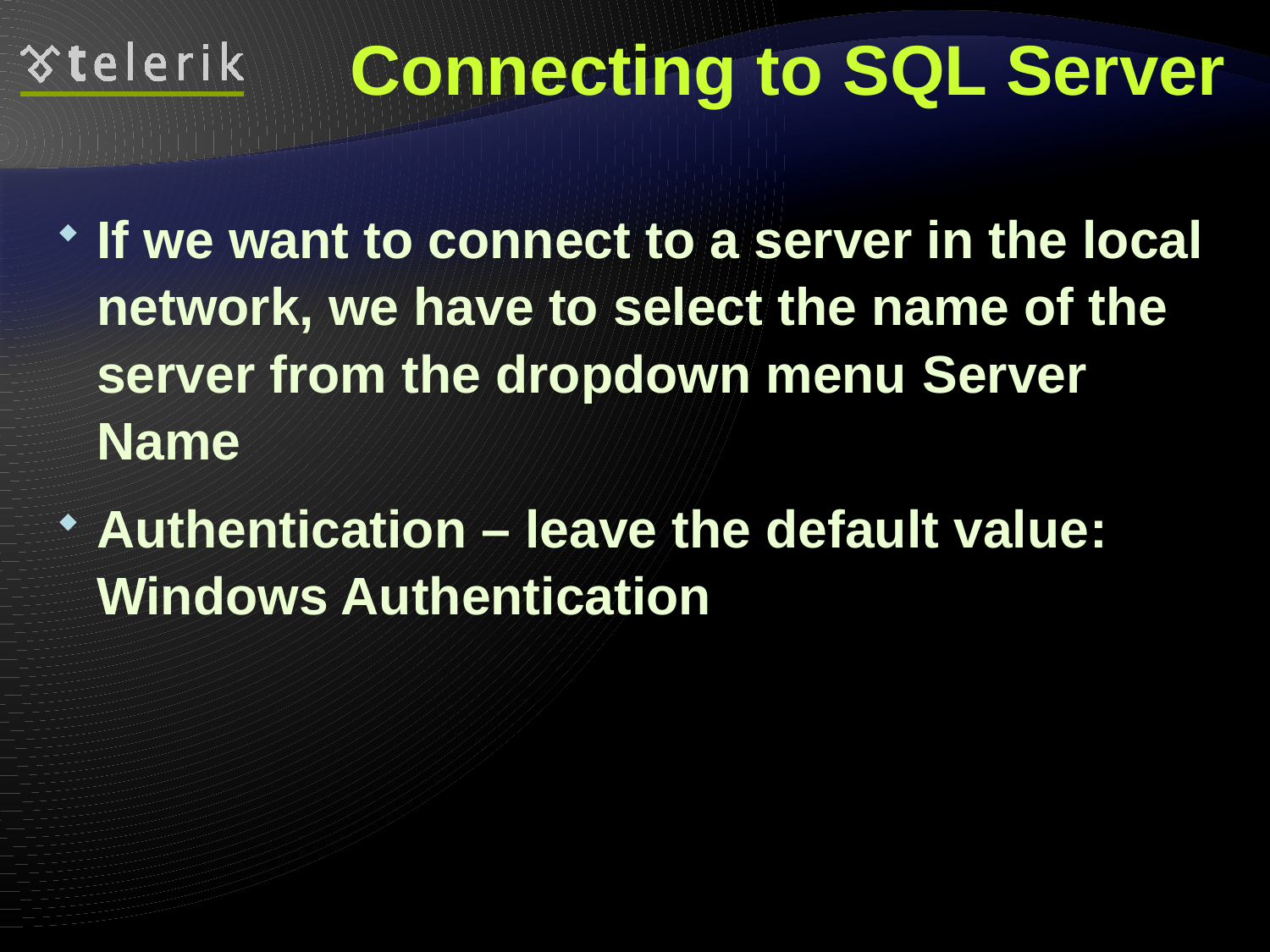

# Connecting to SQL Server
If we want to connect to a server in the local network, we have to select the name of the server from the dropdown menu Server Name
Authentication – leave the default value: Windows Authentication